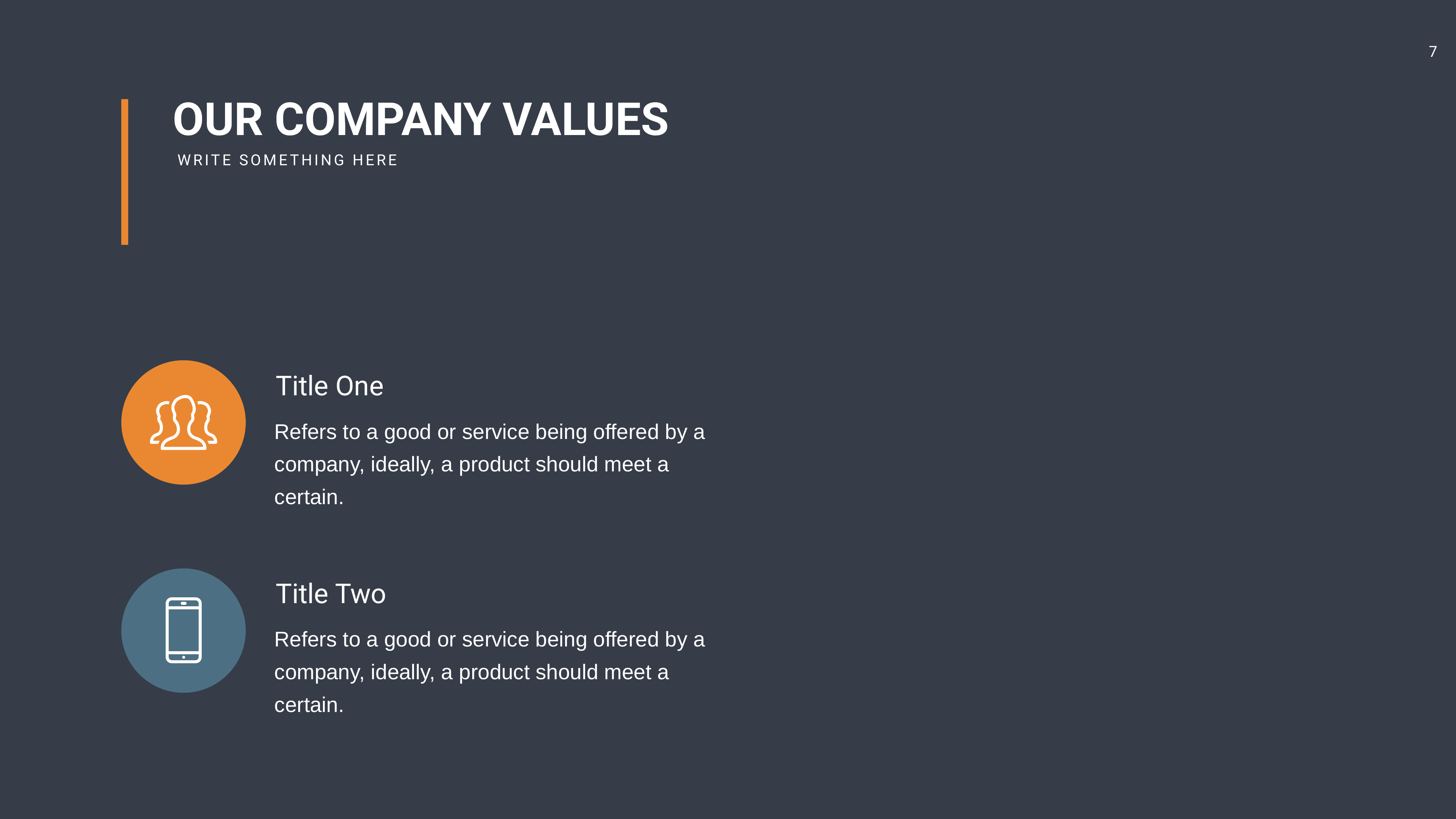

OUR COMPANY VALUES
WRITE SOMETHING HERE

Title One
Refers to a good or service being offered by a company, ideally, a product should meet a certain.

Title Two
Refers to a good or service being offered by a company, ideally, a product should meet a certain.